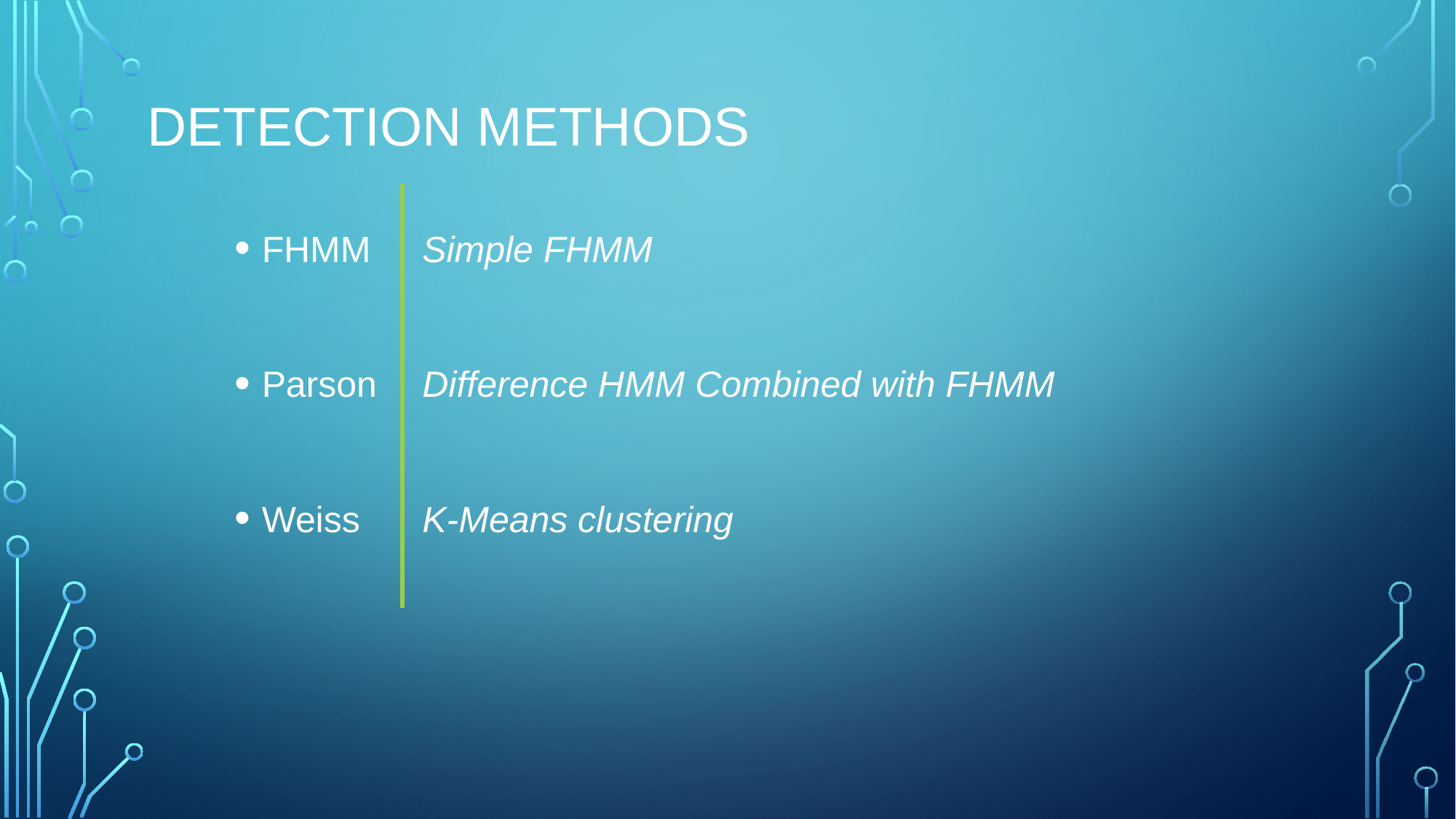

# Detection Methods
FHMM

Parson

Weiss
Simple FHMM

Difference HMM Combined with FHMM

K-Means clustering